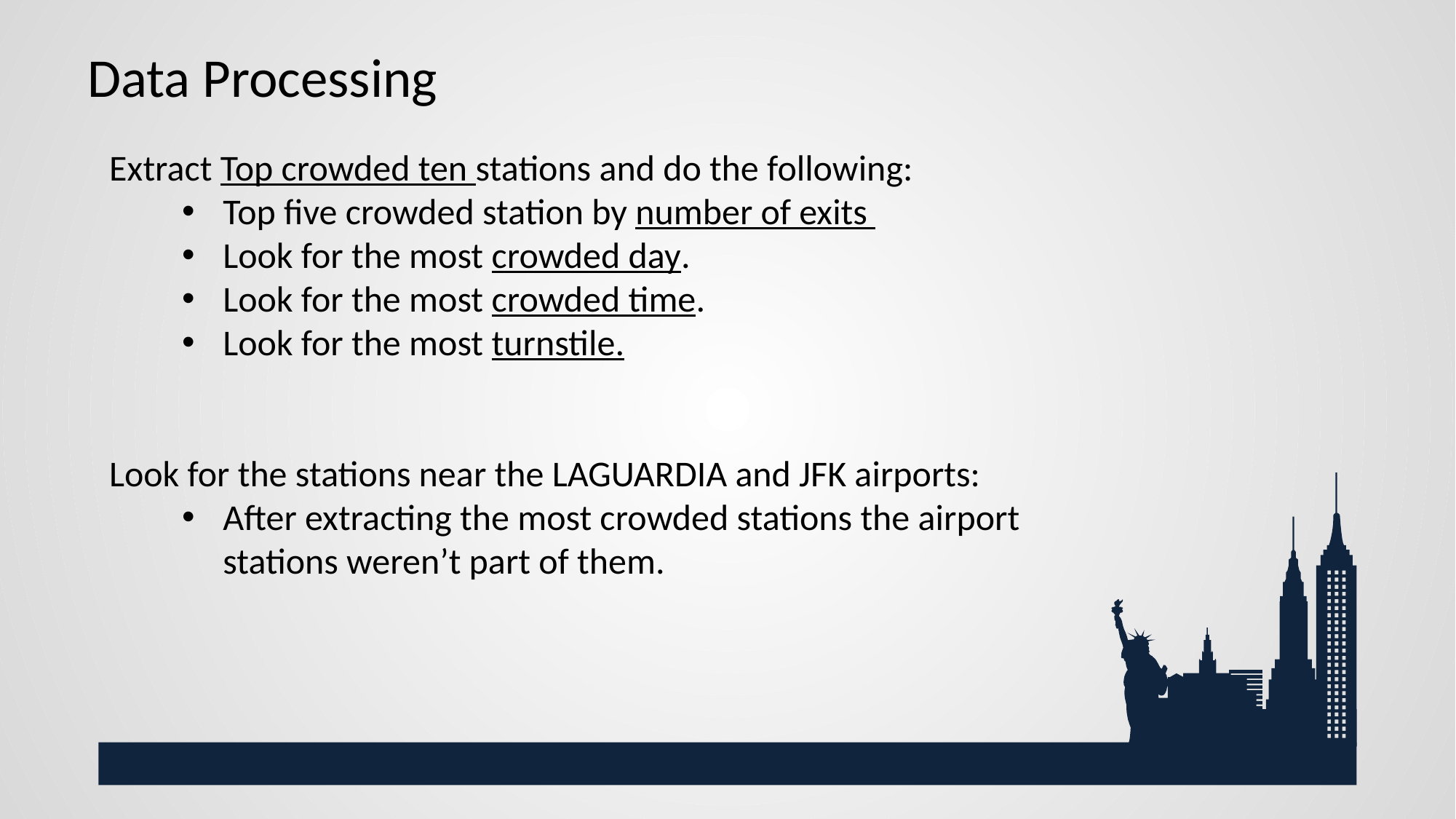

# Data Processing
Extract Top crowded ten stations and do the following:
Top five crowded station by number of exits
Look for the most crowded day.
Look for the most crowded time.
Look for the most turnstile.

Look for the stations near the LAGUARDIA and JFK airports:
After extracting the most crowded stations the airport stations weren’t part of them.